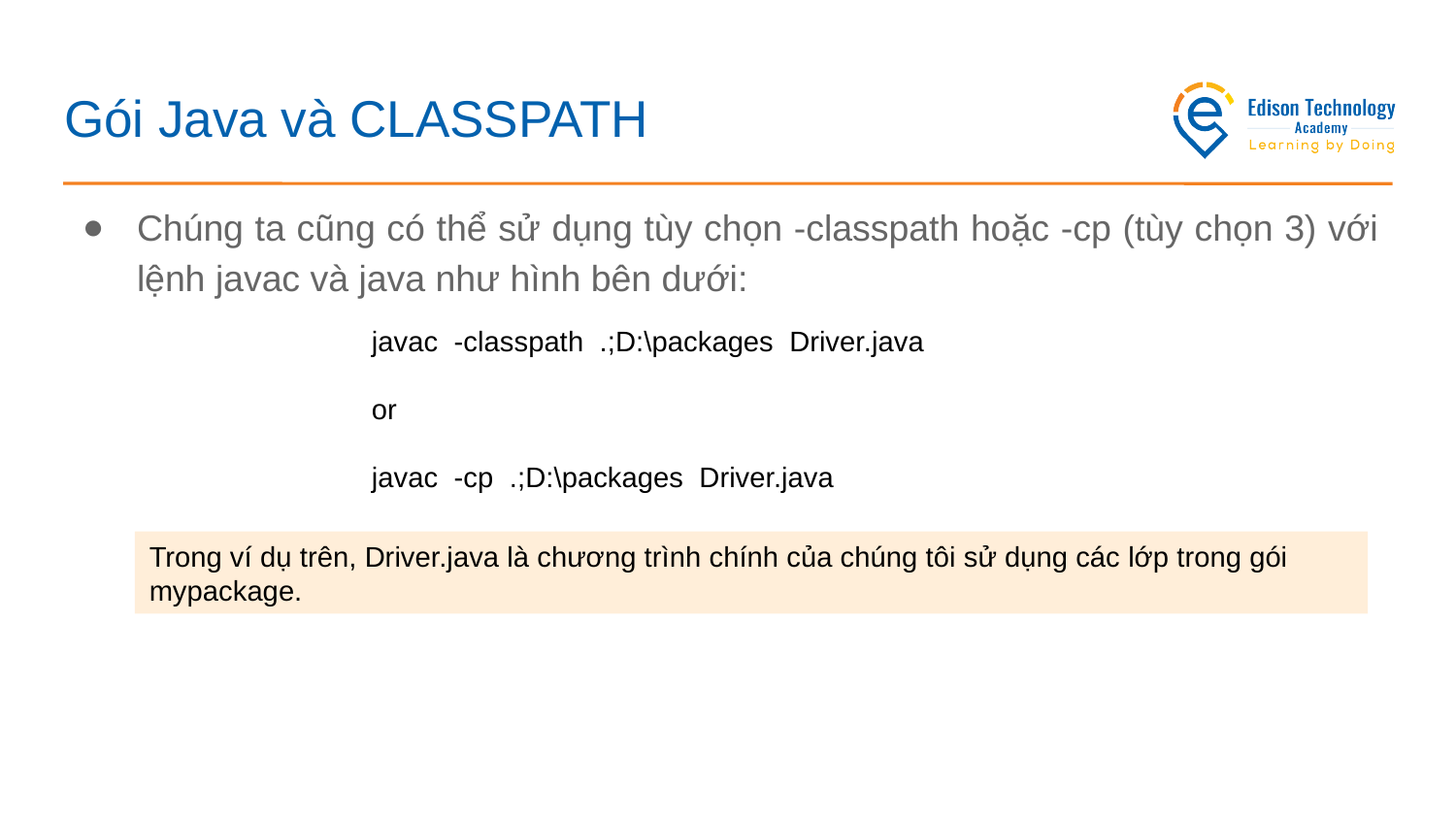

# Gói Java và CLASSPATH
Chúng ta cũng có thể sử dụng tùy chọn -classpath hoặc -cp (tùy chọn 3) với lệnh javac và java như hình bên dưới:
javac  -classpath  .;D:\packages  Driver.java

or

javac  -cp  .;D:\packages  Driver.java
Trong ví dụ trên, Driver.java là chương trình chính của chúng tôi sử dụng các lớp trong gói mypackage.